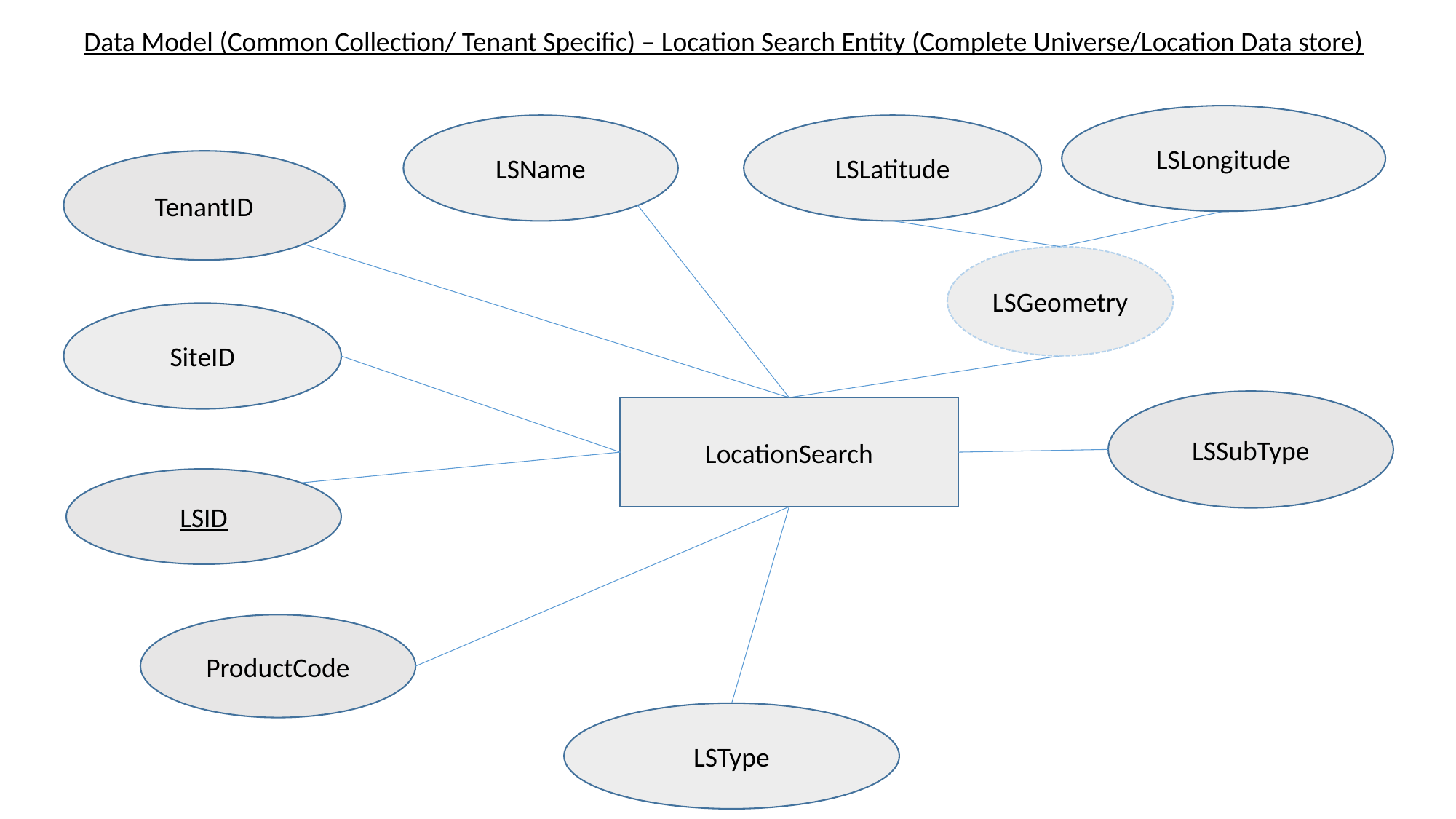

Data Model (Common Collection/ Tenant Specific) – Location Search Entity (Complete Universe/Location Data store)
LSLongitude
LSName
LSLatitude
TenantID
LSGeometry
SiteID
LSSubType
LocationSearch
LSID
ProductCode
LSType